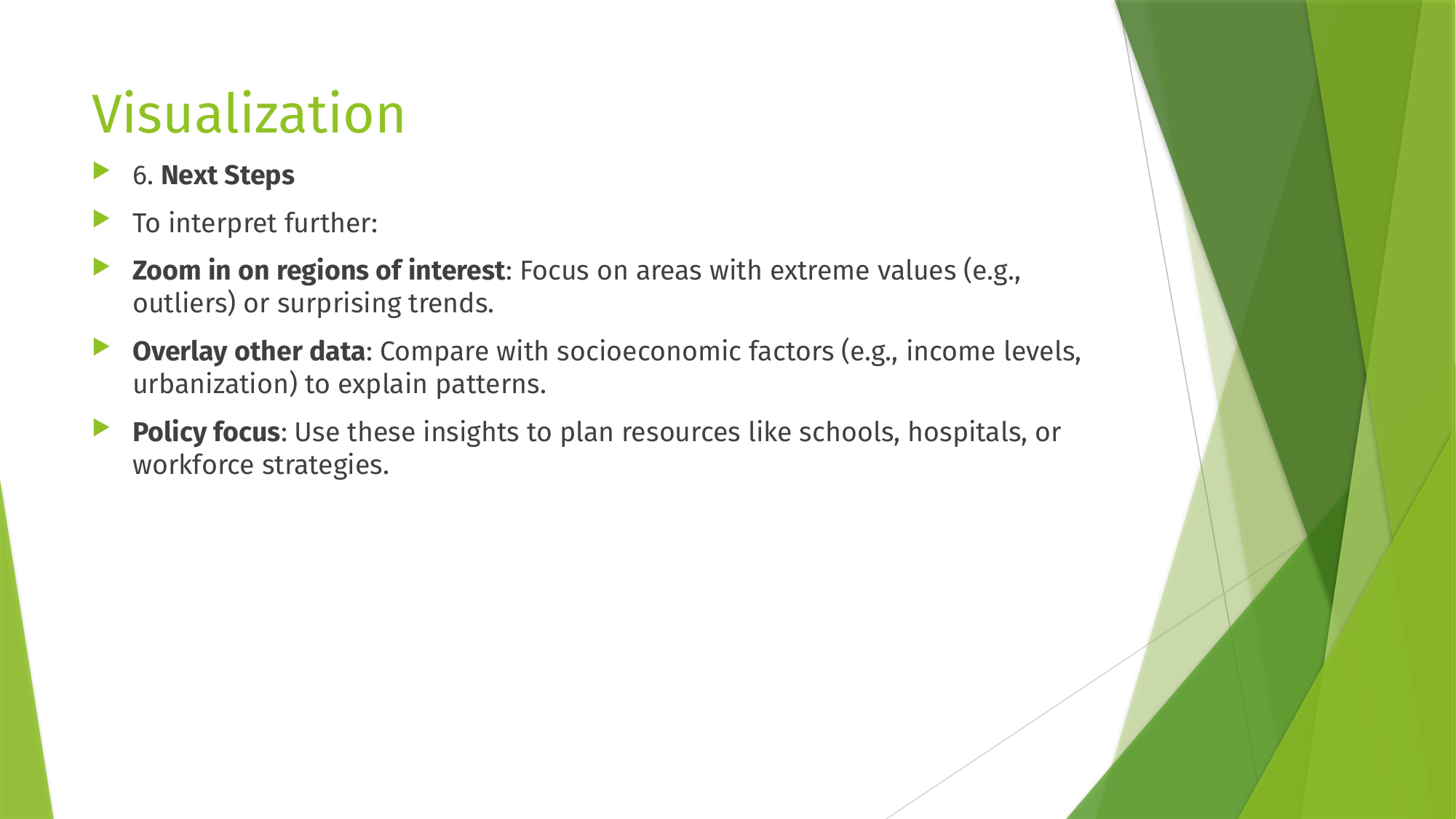

# Visualization
6. Next Steps
To interpret further:
Zoom in on regions of interest: Focus on areas with extreme values (e.g., outliers) or surprising trends.
Overlay other data: Compare with socioeconomic factors (e.g., income levels, urbanization) to explain patterns.
Policy focus: Use these insights to plan resources like schools, hospitals, or workforce strategies.